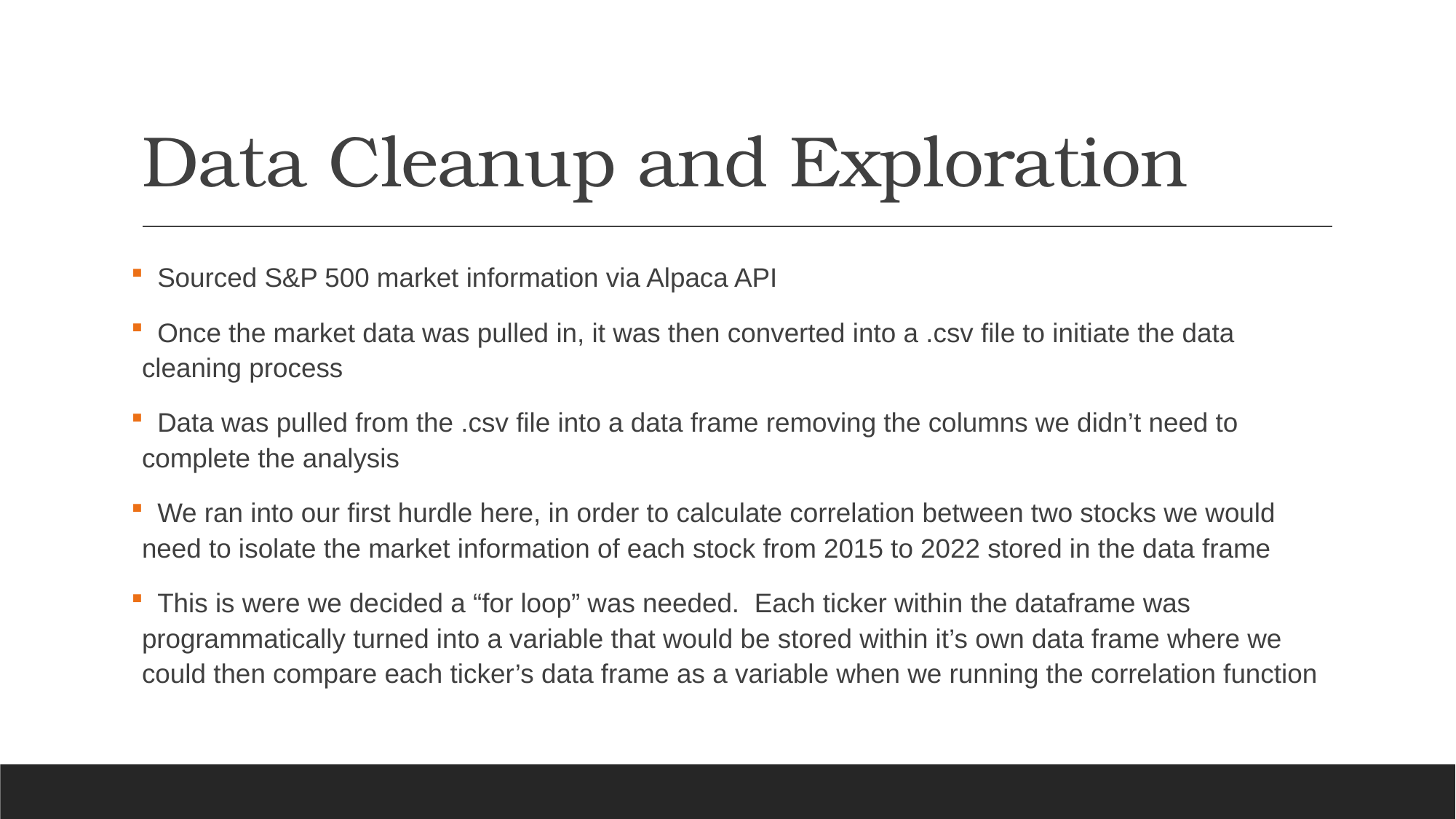

# Data Cleanup and Exploration
  Sourced S&P 500 market information via Alpaca API
  Once the market data was pulled in, it was then converted into a .csv file to initiate the data cleaning process
  Data was pulled from the .csv file into a data frame removing the columns we didn’t need to complete the analysis
  We ran into our first hurdle here, in order to calculate correlation between two stocks we would need to isolate the market information of each stock from 2015 to 2022 stored in the data frame
  This is were we decided a “for loop” was needed.  Each ticker within the dataframe was programmatically turned into a variable that would be stored within it’s own data frame where we could then compare each ticker’s data frame as a variable when we running the correlation function